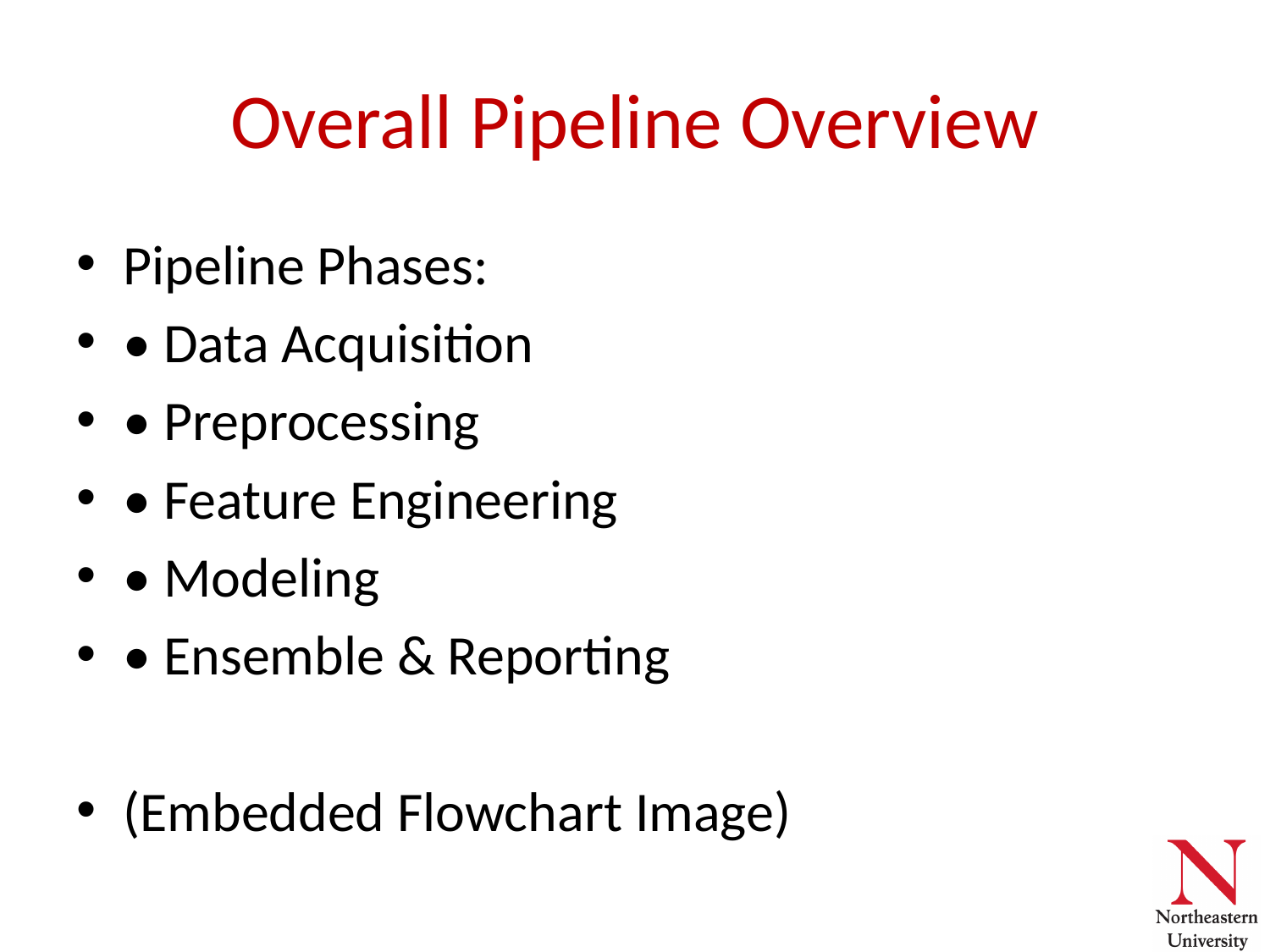

# Overall Pipeline Overview
Pipeline Phases:
• Data Acquisition
• Preprocessing
• Feature Engineering
• Modeling
• Ensemble & Reporting

(Embedded Flowchart Image)